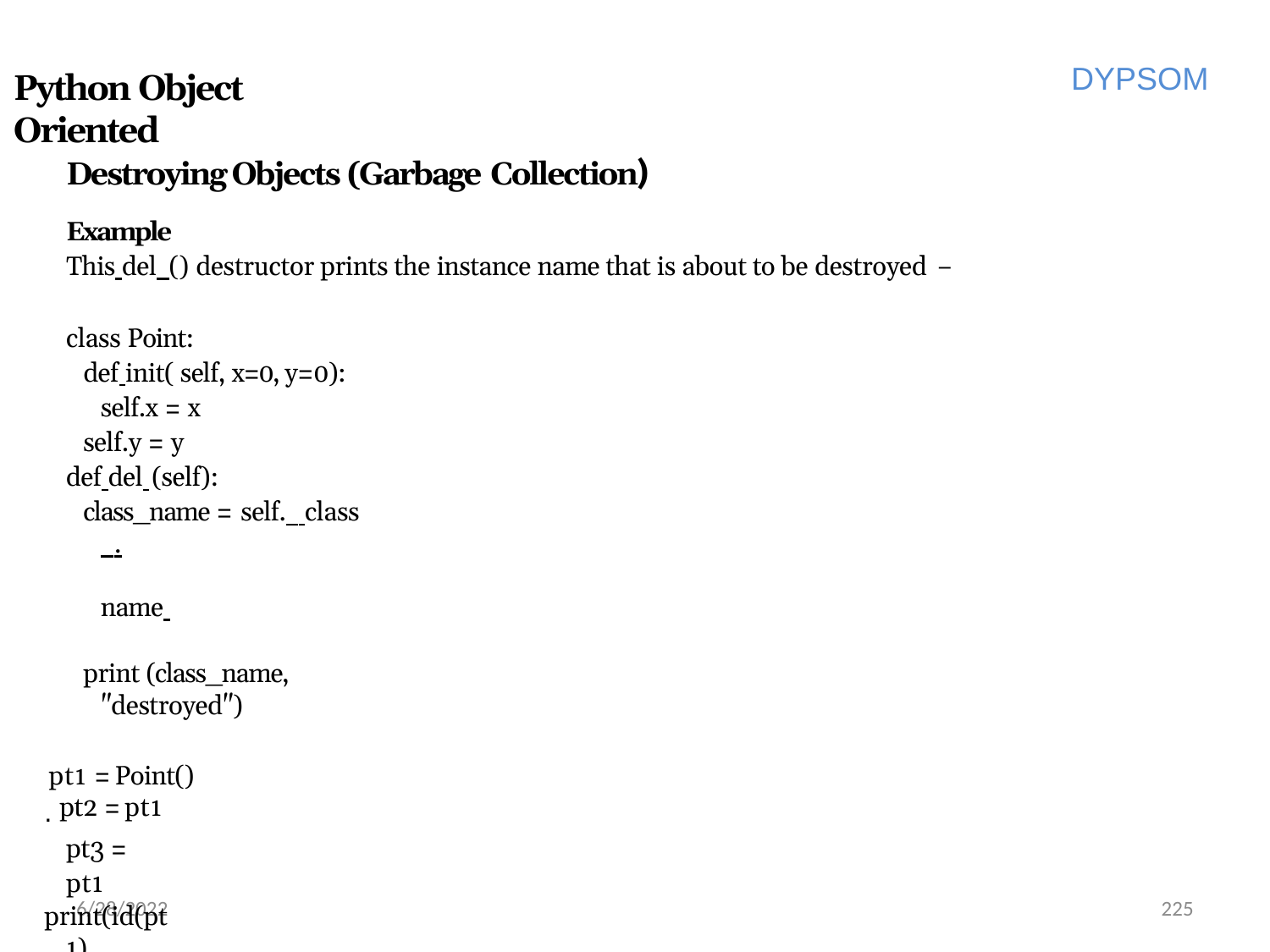

DYPSOM
Python Object Oriented
Destroying Objects (Garbage Collection)
Example
This del  () destructor prints the instance name that is about to be destroyed −

class Point:
def init( self, x=0, y=0):  self.x = x
self.y = y
def del (self):
class_name =  self.   class   .	name
print (class_name, "destroyed")

pt1 = Point()
. pt2 = pt1  pt3 = pt1
print(id(pt1), id(pt2), id(pt3)) # prints the ids of the obejcts
del pt1  del pt2  del pt3

print (id(pt1), id(pt2), id(pt3)) # Generate Error
6/28/2022
225